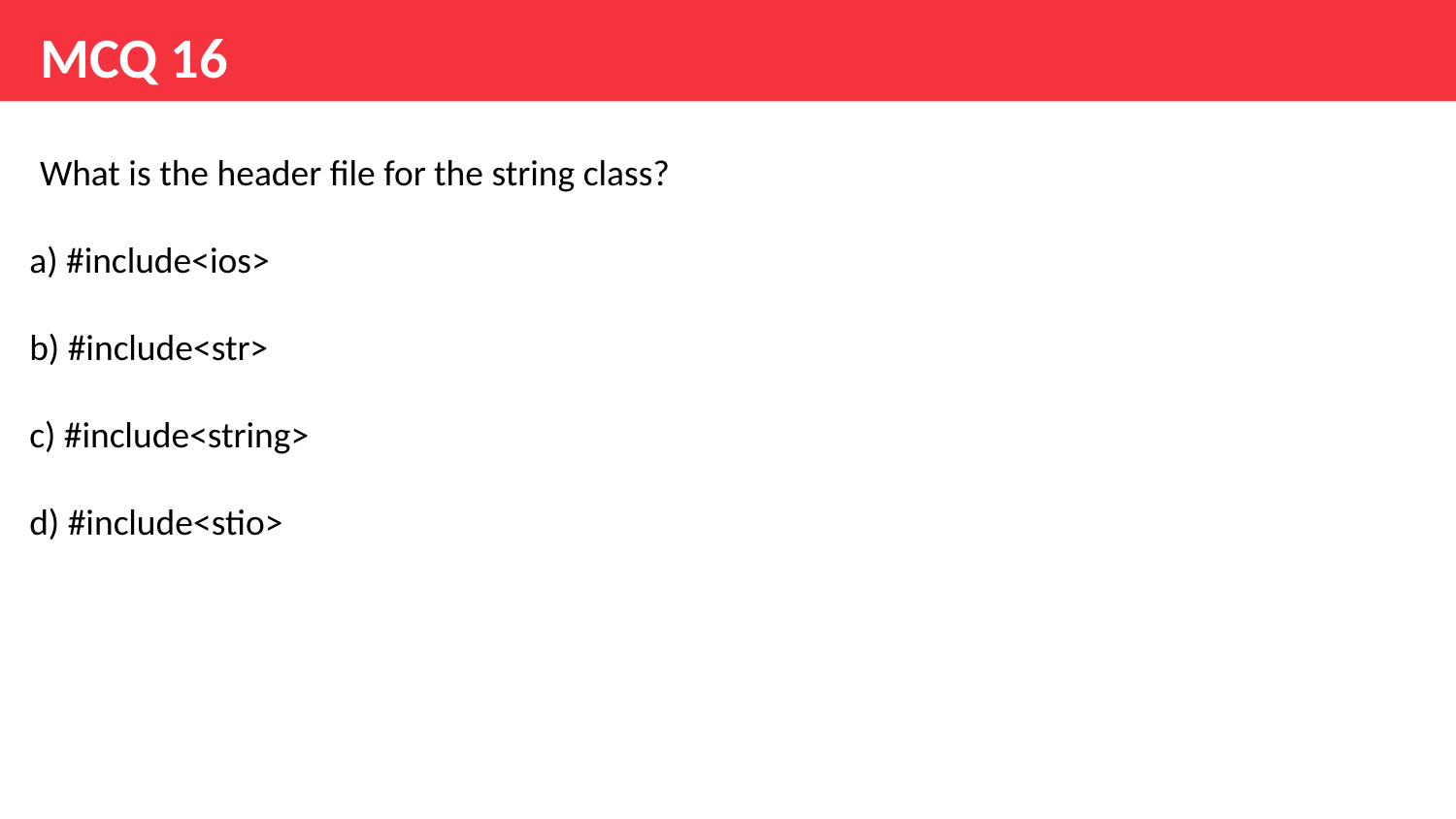

# MCQ 16

 What is the header file for the string class?
a) #include<ios>
b) #include<str>
c) #include<string>
d) #include<stio>